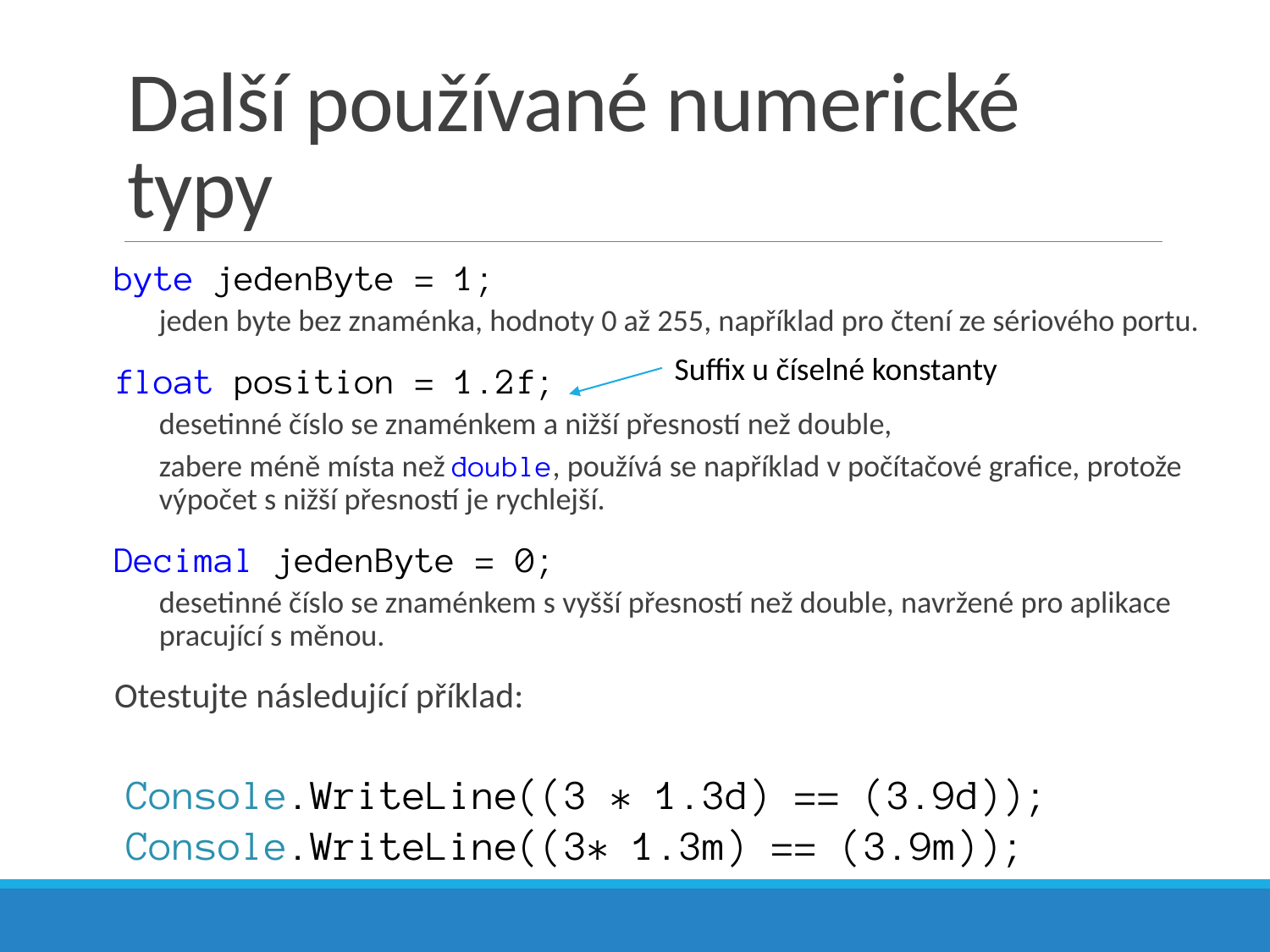

# Další používané numerické typy
byte jedenByte = 1;
jeden byte bez znaménka, hodnoty 0 až 255, například pro čtení ze sériového portu.
float position = 1.2f;
desetinné číslo se znaménkem a nižší přesností než double,
zabere méně místa než double, používá se například v počítačové grafice, protože výpočet s nižší přesností je rychlejší.
Decimal jedenByte = 0;
desetinné číslo se znaménkem s vyšší přesností než double, navržené pro aplikace pracující s měnou.
Otestujte následující příklad:

Suffix u číselné konstanty
Console.WriteLine((3 * 1.3d) == (3.9d));
Console.WriteLine((3* 1.3m) == (3.9m));